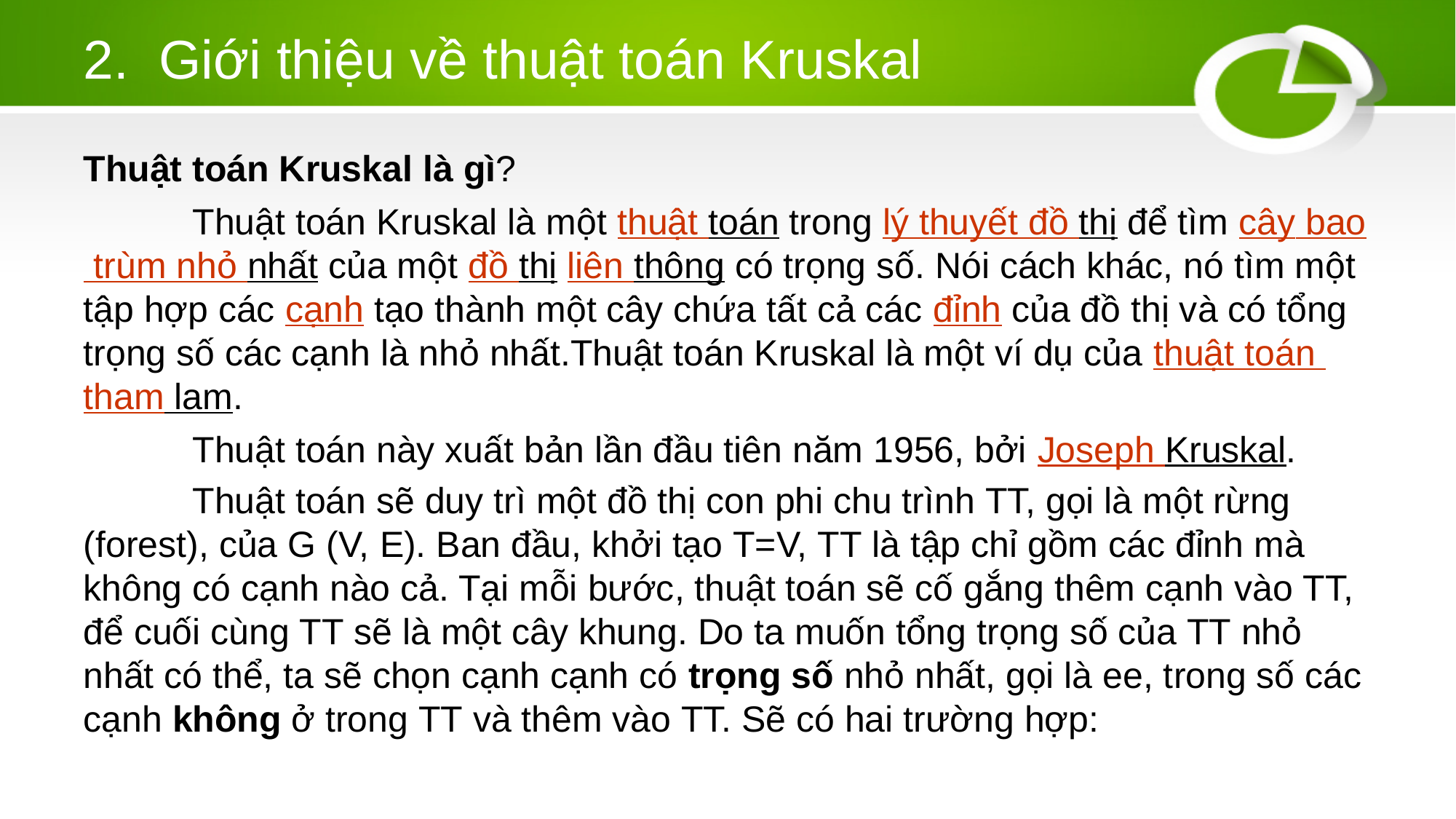

# 2.  Giới thiệu về thuật toán Kruskal
Thuật toán Kruskal là gì?
	Thuật toán Kruskal là một thuật toán trong lý thuyết đồ thị để tìm cây bao trùm nhỏ nhất của một đồ thị liên thông có trọng số. Nói cách khác, nó tìm một tập hợp các cạnh tạo thành một cây chứa tất cả các đỉnh của đồ thị và có tổng trọng số các cạnh là nhỏ nhất.Thuật toán Kruskal là một ví dụ của thuật toán tham lam.
	Thuật toán này xuất bản lần đầu tiên năm 1956, bởi Joseph Kruskal.
	Thuật toán sẽ duy trì một đồ thị con phi chu trình TT, gọi là một rừng (forest), của G (V, E). Ban đầu, khởi tạo T=V, TT là tập chỉ gồm các đỉnh mà không có cạnh nào cả. Tại mỗi bước, thuật toán sẽ cố gắng thêm cạnh vào TT, để cuối cùng TT sẽ là một cây khung. Do ta muốn tổng trọng số của TT nhỏ nhất có thể, ta sẽ chọn cạnh cạnh có trọng số nhỏ nhất, gọi là ee, trong số các cạnh không ở trong TT và thêm vào TT. Sẽ có hai trường hợp: